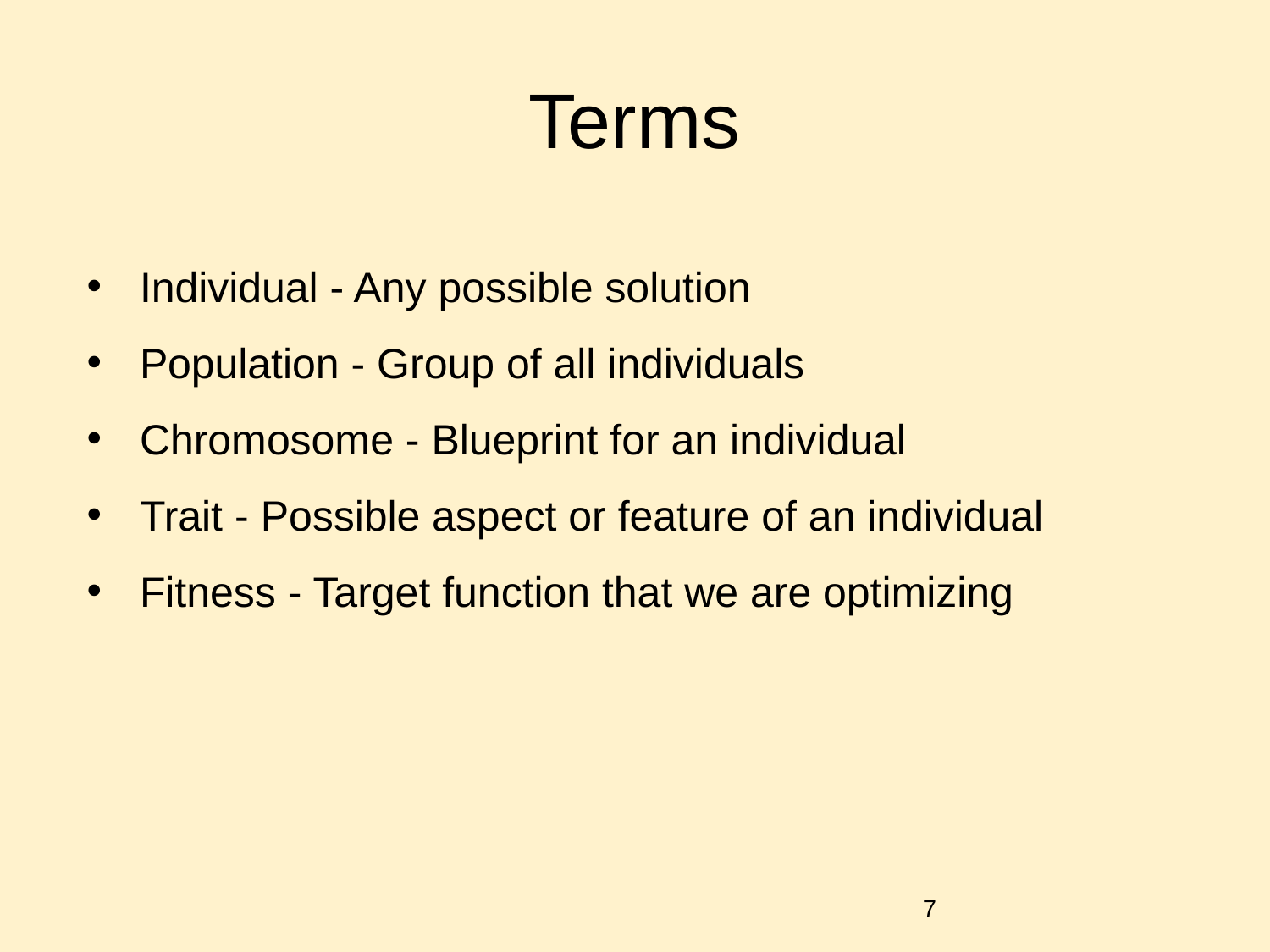

# Terms
Individual - Any possible solution
Population - Group of all individuals
Chromosome - Blueprint for an individual
Trait - Possible aspect or feature of an individual
Fitness - Target function that we are optimizing

7